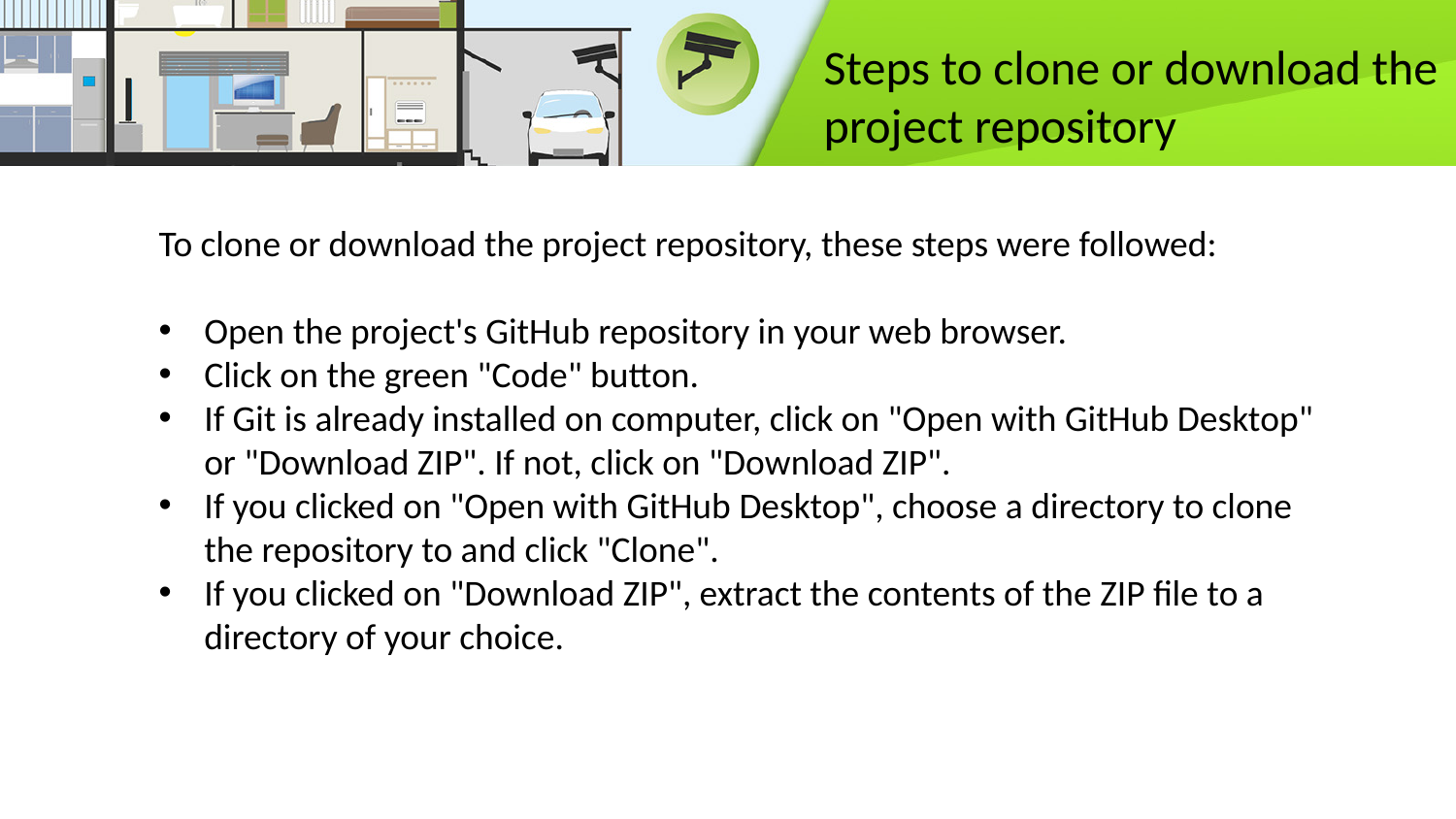

Steps to clone or download the project repository
To clone or download the project repository, these steps were followed:

Open the project's GitHub repository in your web browser.
Click on the green "Code" button.
If Git is already installed on computer, click on "Open with GitHub Desktop" or "Download ZIP". If not, click on "Download ZIP".
If you clicked on "Open with GitHub Desktop", choose a directory to clone the repository to and click "Clone".
If you clicked on "Download ZIP", extract the contents of the ZIP file to a directory of your choice.